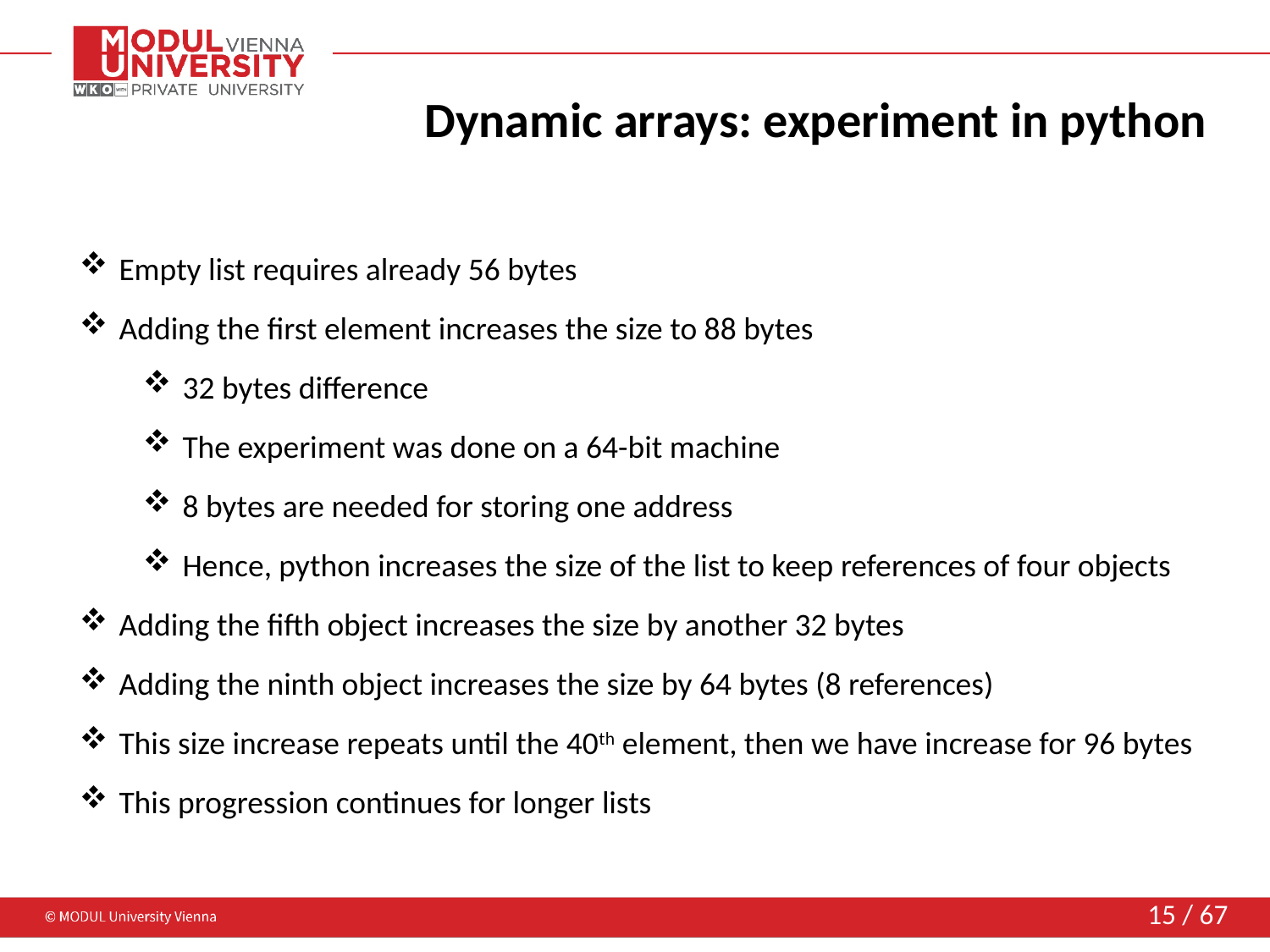

# Dynamic arrays: experiment in python
Empty list requires already 56 bytes
Adding the first element increases the size to 88 bytes
32 bytes difference
The experiment was done on a 64-bit machine
8 bytes are needed for storing one address
Hence, python increases the size of the list to keep references of four objects
Adding the fifth object increases the size by another 32 bytes
Adding the ninth object increases the size by 64 bytes (8 references)
This size increase repeats until the 40th element, then we have increase for 96 bytes
This progression continues for longer lists